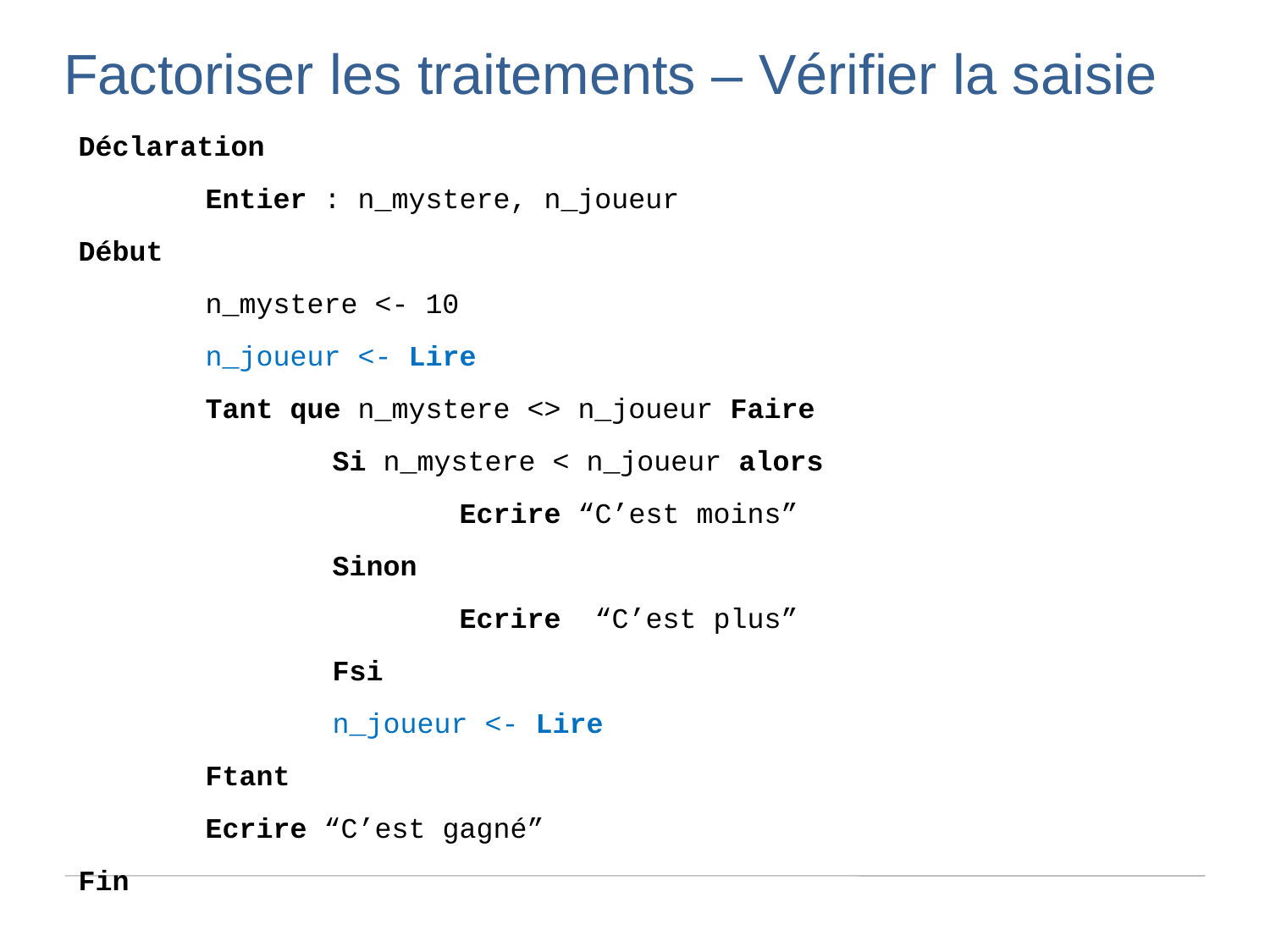

Factoriser les traitements – Vérifier la saisie
Déclaration
	Entier : n_mystere, n_joueur
Début
	n_mystere <- 10
	n_joueur <- Lire
	Tant que n_mystere <> n_joueur Faire
		Si n_mystere < n_joueur alors
			Ecrire “C’est moins”
		Sinon
			Ecrire  “C’est plus”
		Fsi
		n_joueur <- Lire
	Ftant
	Ecrire “C’est gagné”
Fin